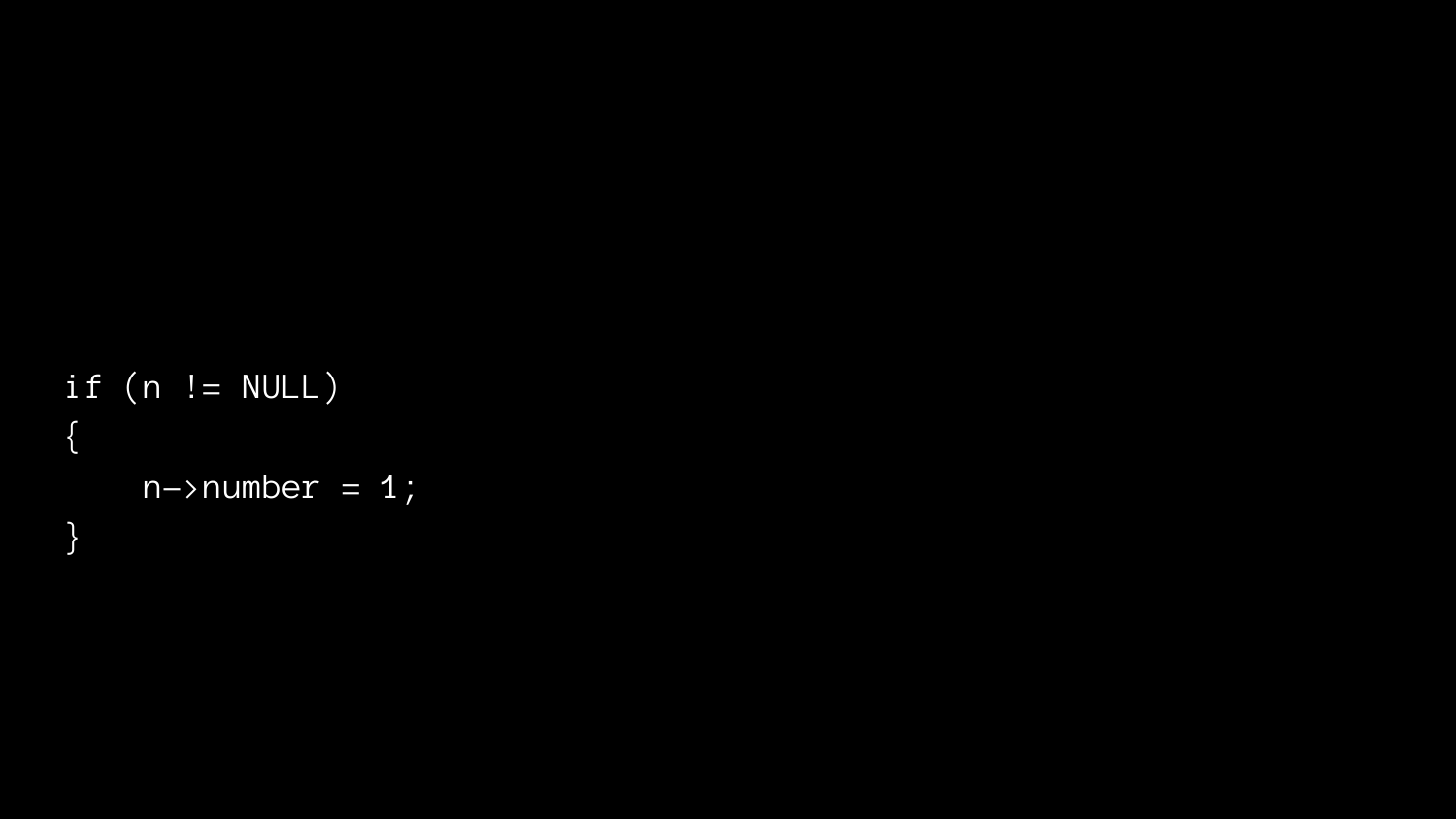

if (n != NULL)
{
    n->number = 1;
}